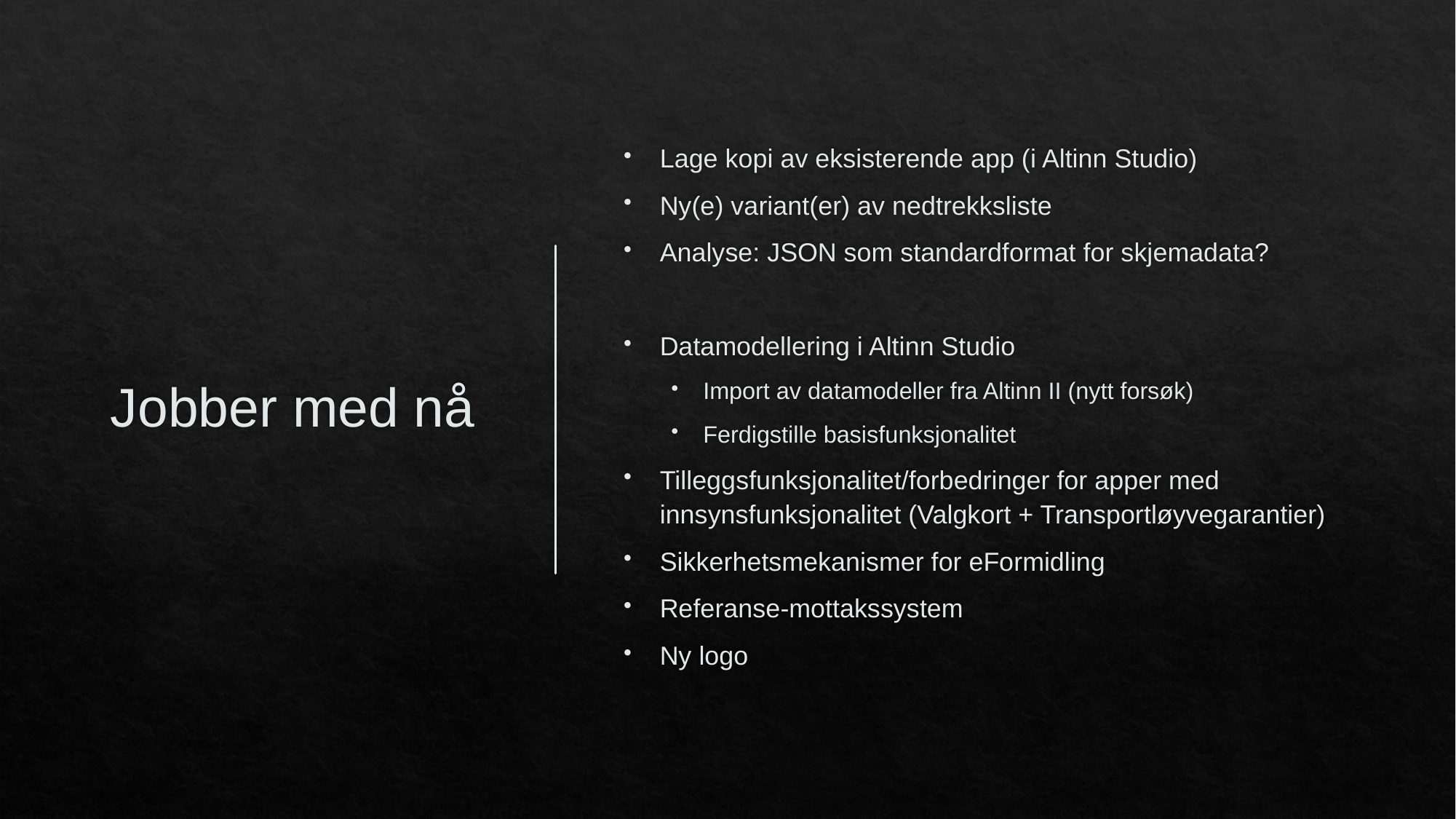

# Jobber med nå
Lage kopi av eksisterende app (i Altinn Studio)
Ny(e) variant(er) av nedtrekksliste
Analyse: JSON som standardformat for skjemadata?

Datamodellering i Altinn Studio
Import av datamodeller fra Altinn II (nytt forsøk)
Ferdigstille basisfunksjonalitet
Tilleggsfunksjonalitet/forbedringer for apper med innsynsfunksjonalitet (Valgkort + Transportløyvegarantier)
Sikkerhetsmekanismer for eFormidling
Referanse-mottakssystem
Ny logo